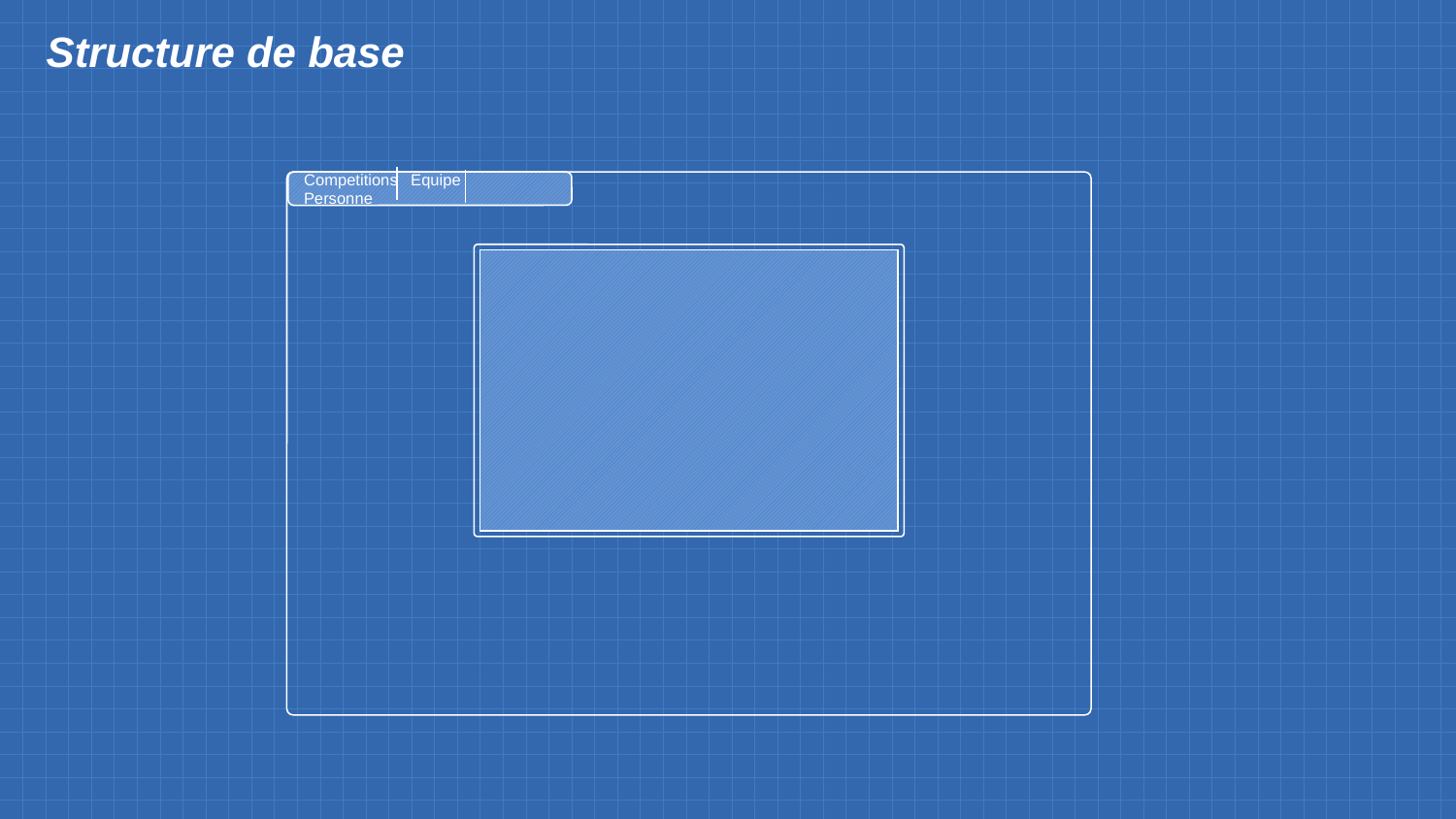

# Structure de base
Competitions   Equipe      Personne